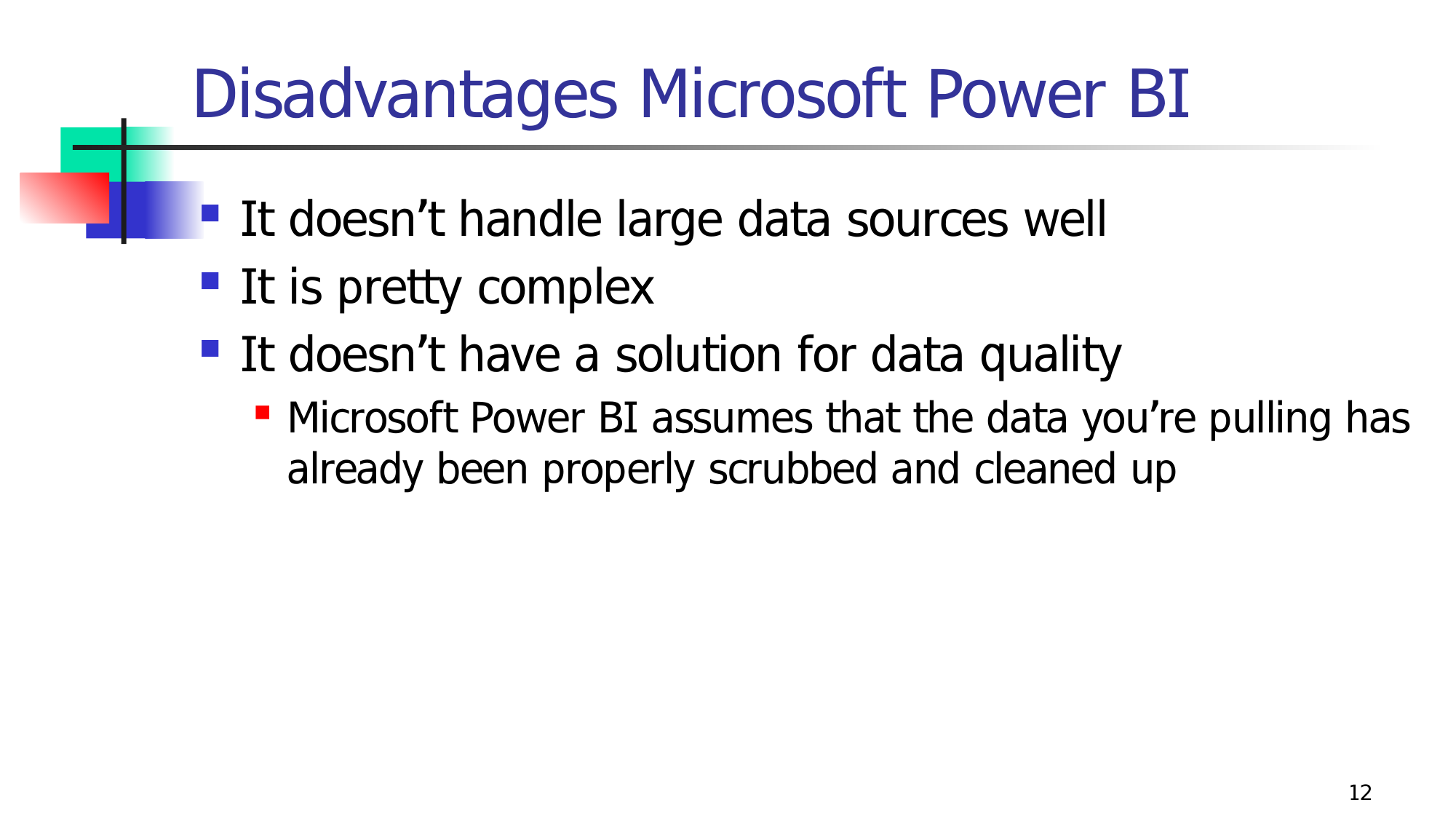

# Disadvantages Microsoft Power BI
It doesn’t handle large data sources well
It is pretty complex
It doesn’t have a solution for data quality
Microsoft Power BI assumes that the data you’re pulling has already been properly scrubbed and cleaned up
12